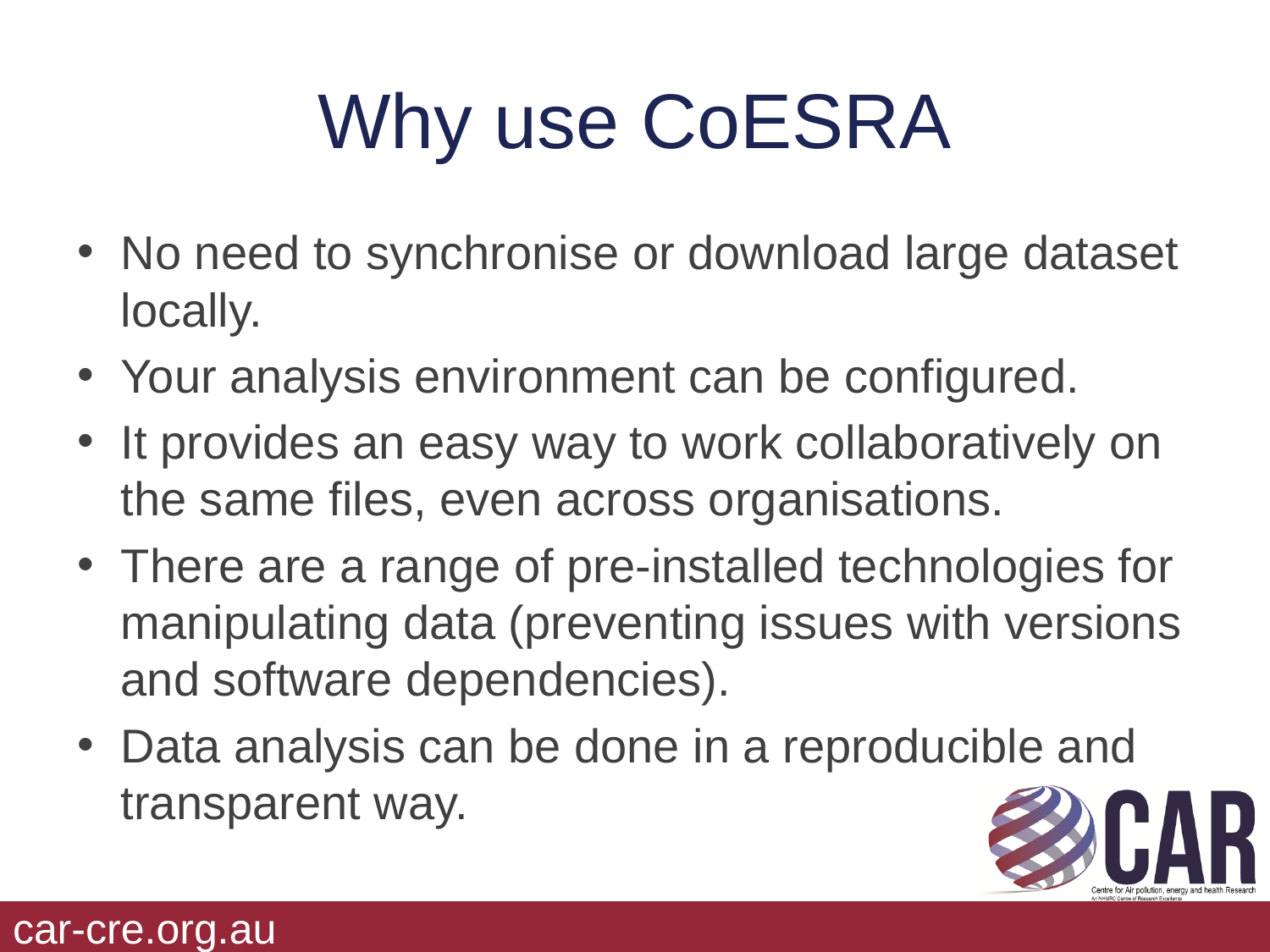

# Why use CoESRA
No need to synchronise or download large dataset locally.
Your analysis environment can be configured.
It provides an easy way to work collaboratively on the same files, even across organisations.
There are a range of pre-installed technologies for manipulating data (preventing issues with versions and software dependencies).
Data analysis can be done in a reproducible and transparent way.

car-cre.org.au